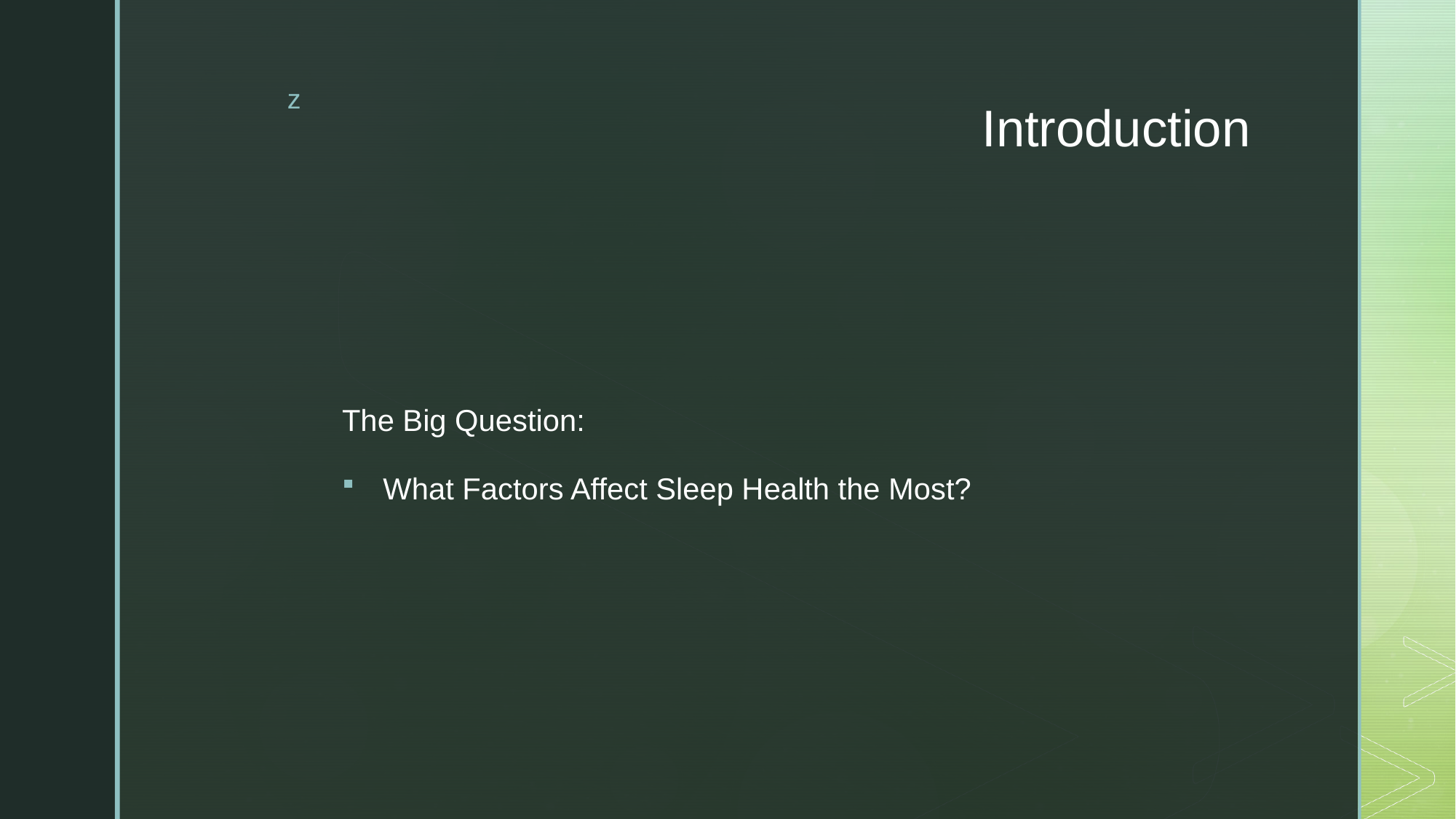

# Introduction
The Big Question:
What Factors Affect Sleep Health the Most?